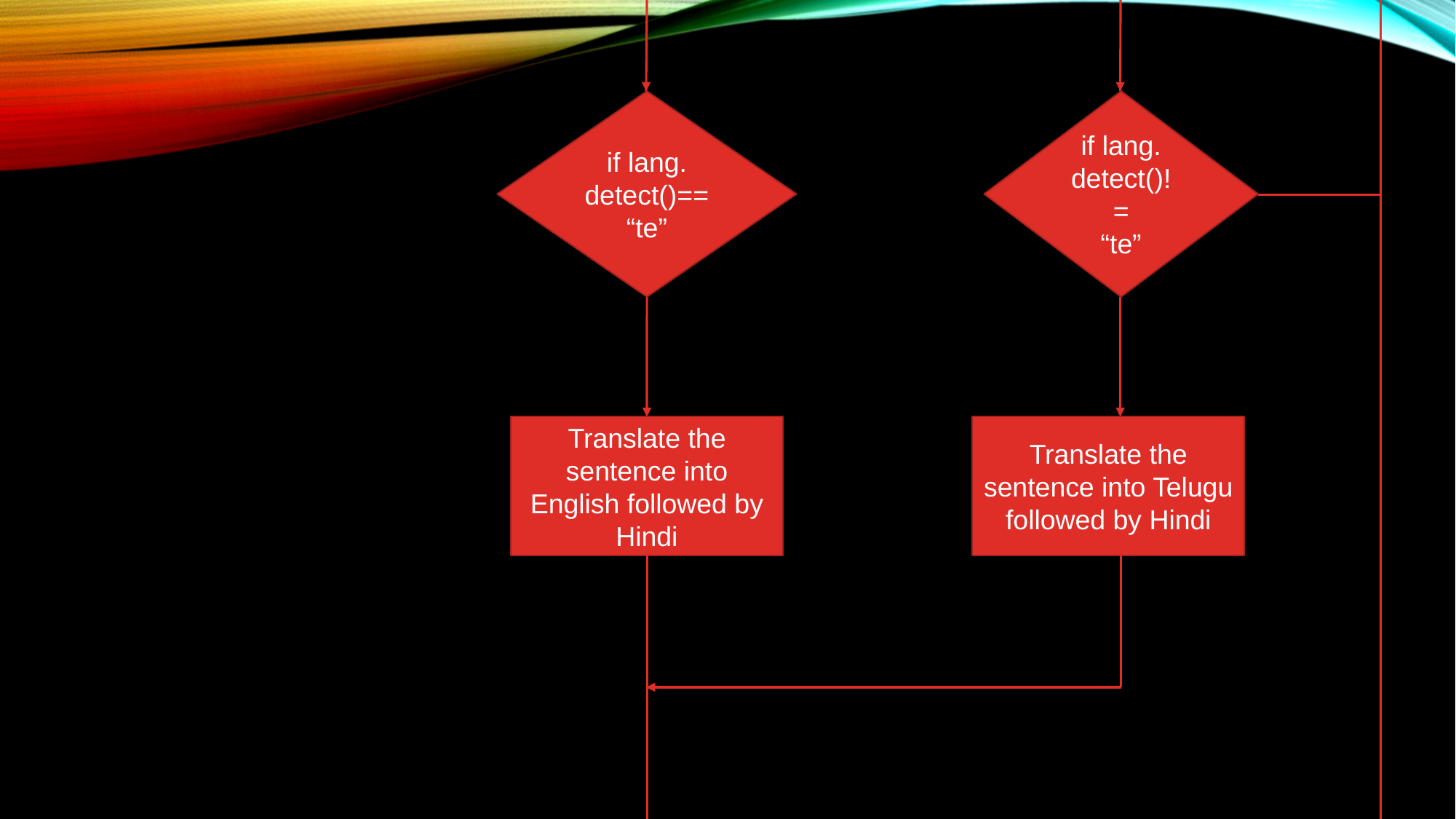

if lang.
detect()==
“te”
if lang.
detect()!=
“te”
Translate the sentence into Telugu followed by Hindi
Translate the sentence into English followed by Hindi